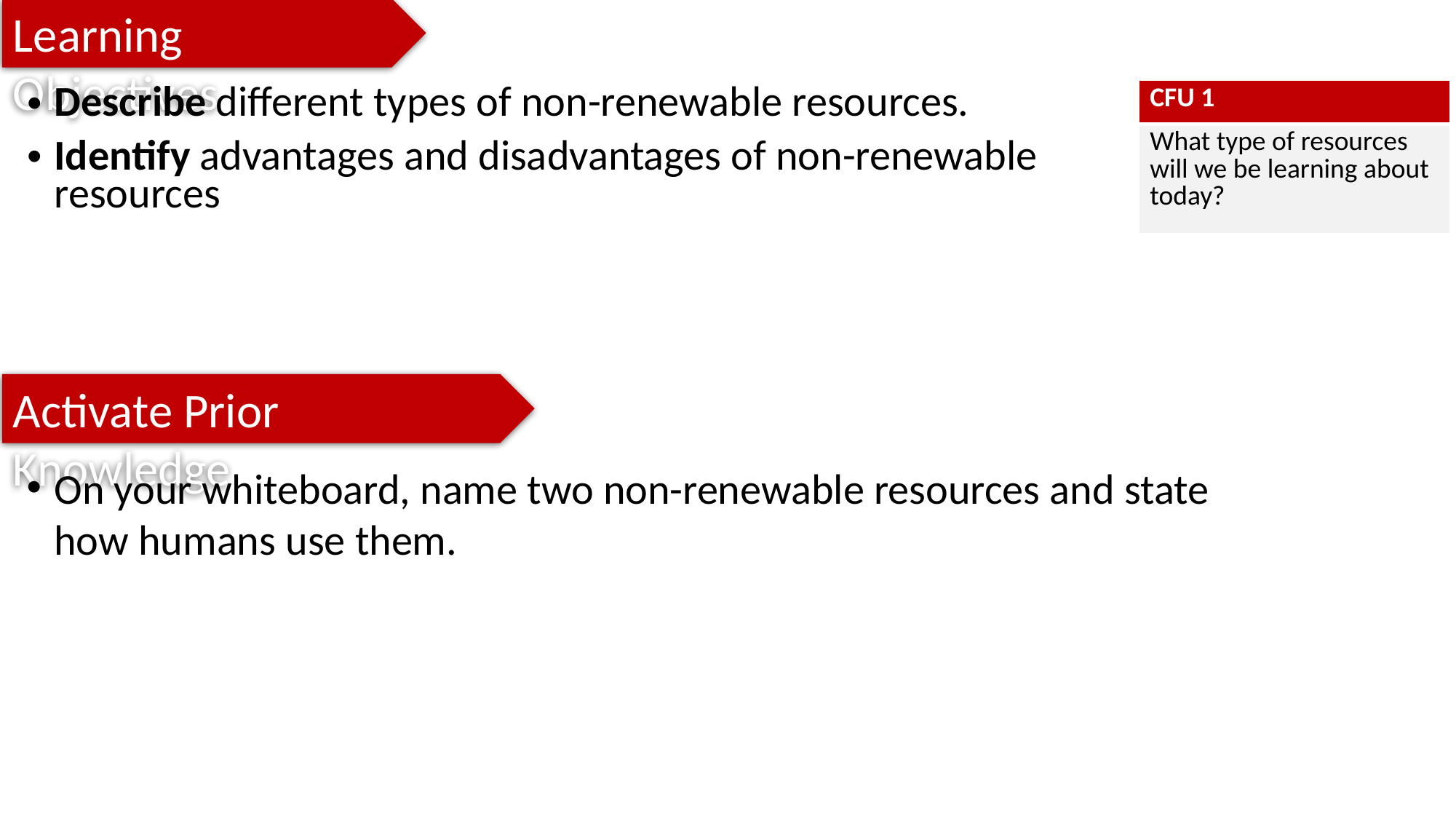

Learning Objectives
Describe different types of non-renewable resources.
Identify advantages and disadvantages of non-renewable resources
| CFU 1 |
| --- |
| What type of resources will we be learning about today? |
Activate Prior Knowledge
On your whiteboard, name two non-renewable resources and state how humans use them.